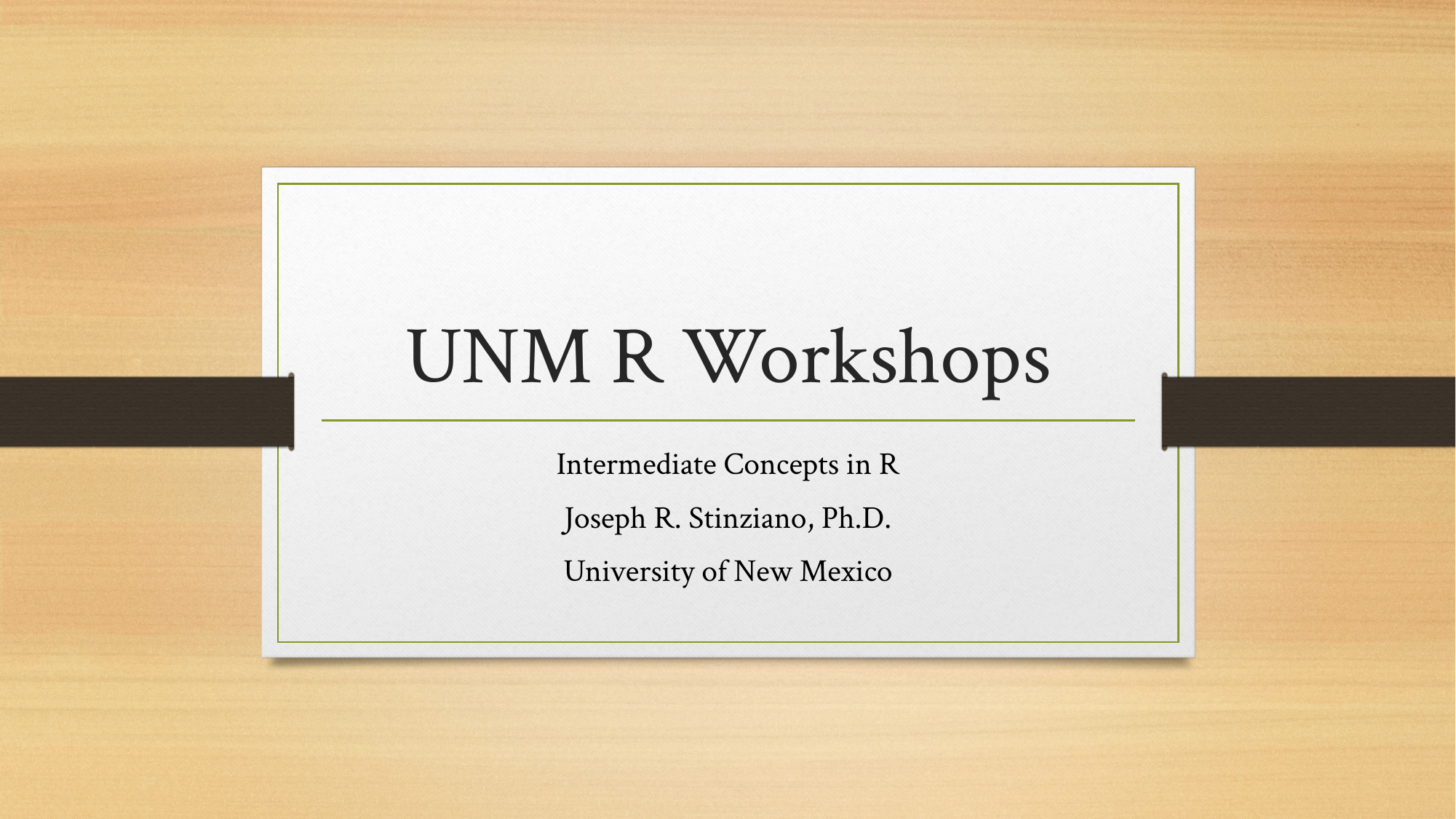

# UNM R Workshops
Intermediate Concepts in R
Joseph R. Stinziano, Ph.D.
University of New Mexico